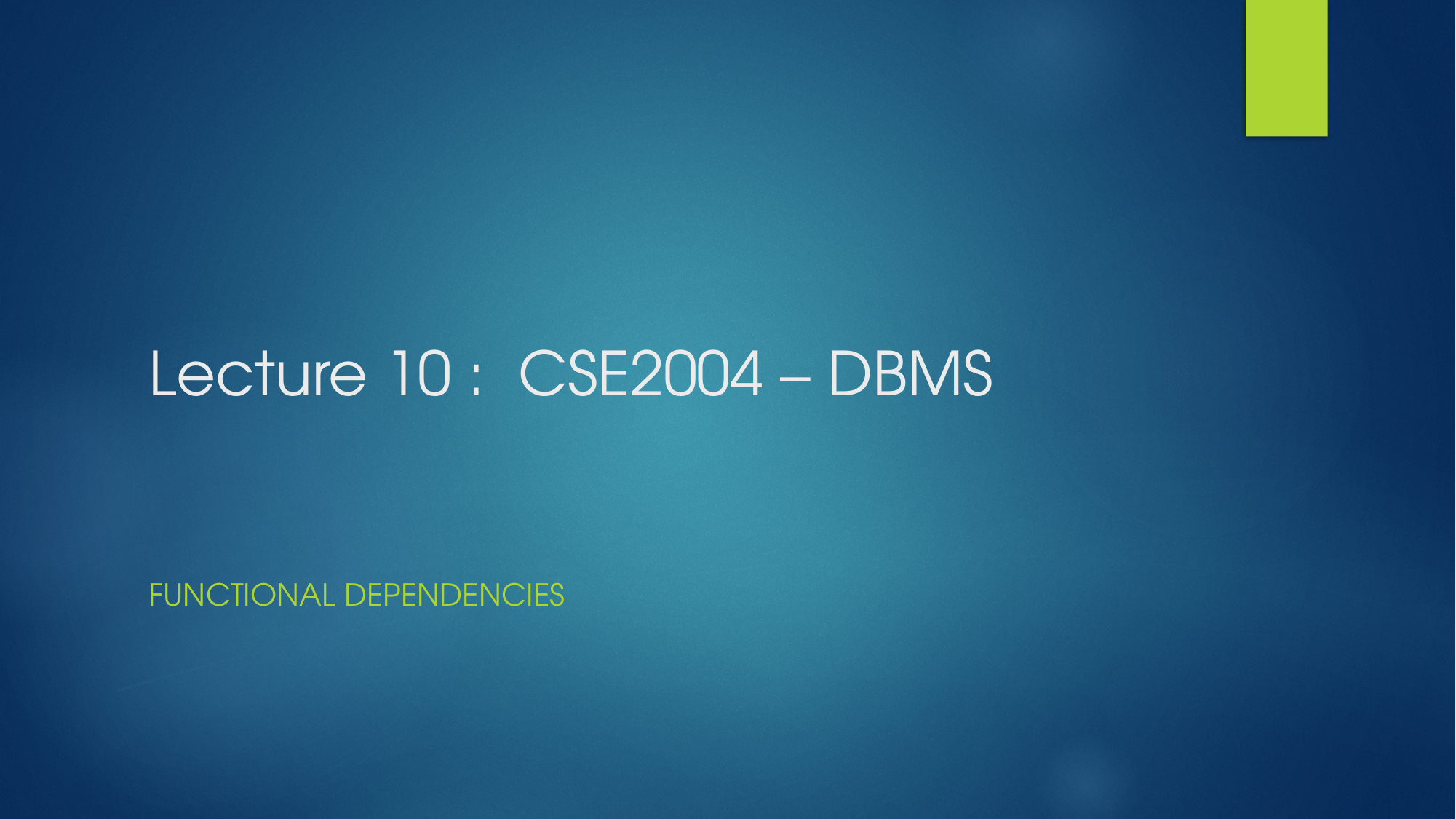

# Lecture 10 :  CSE2004 – DBMS
Functional dependencies